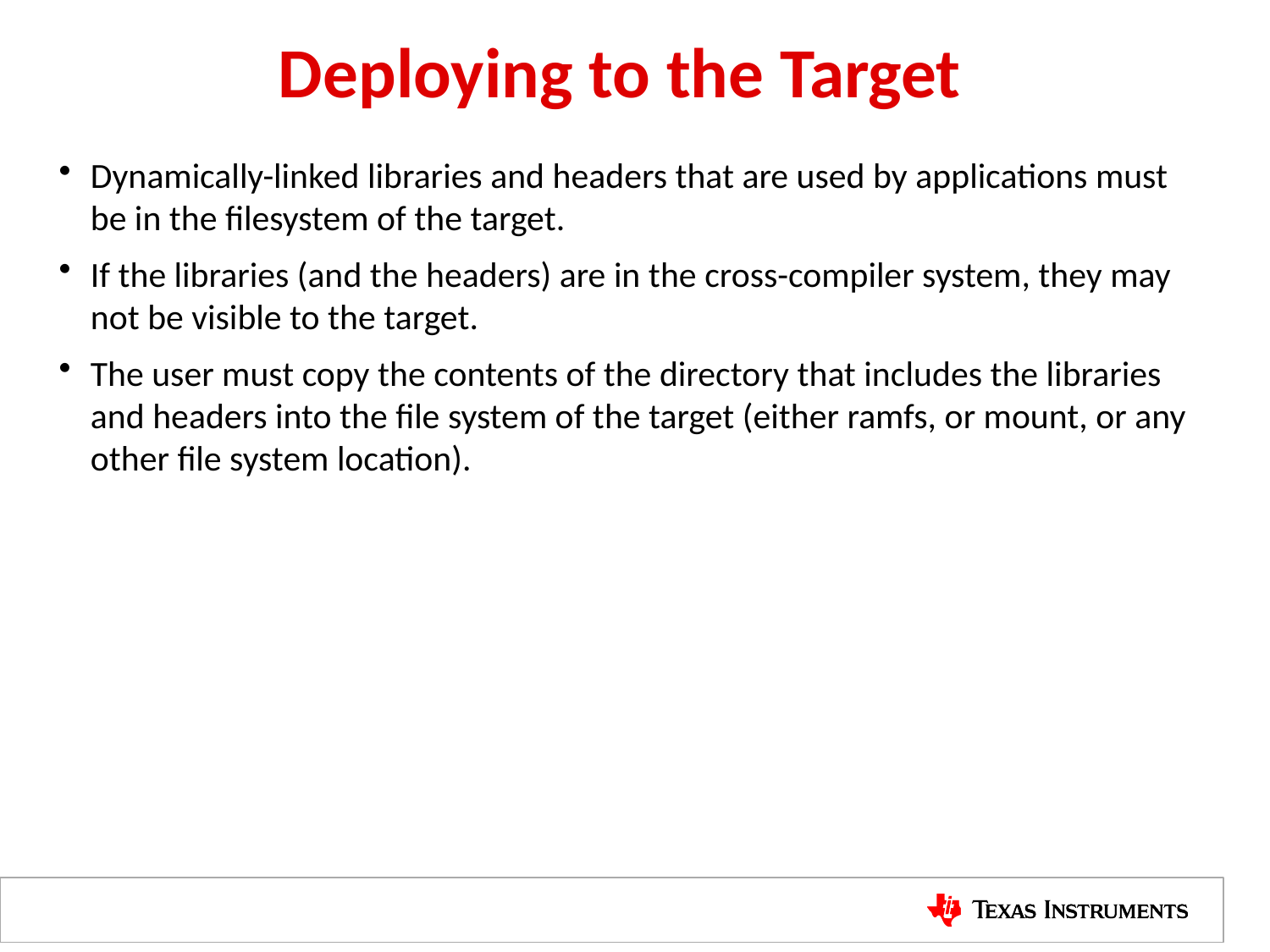

# Deploying to the Target
Dynamically-linked libraries and headers that are used by applications must be in the filesystem of the target.
If the libraries (and the headers) are in the cross-compiler system, they may not be visible to the target.
The user must copy the contents of the directory that includes the libraries and headers into the file system of the target (either ramfs, or mount, or any other file system location).